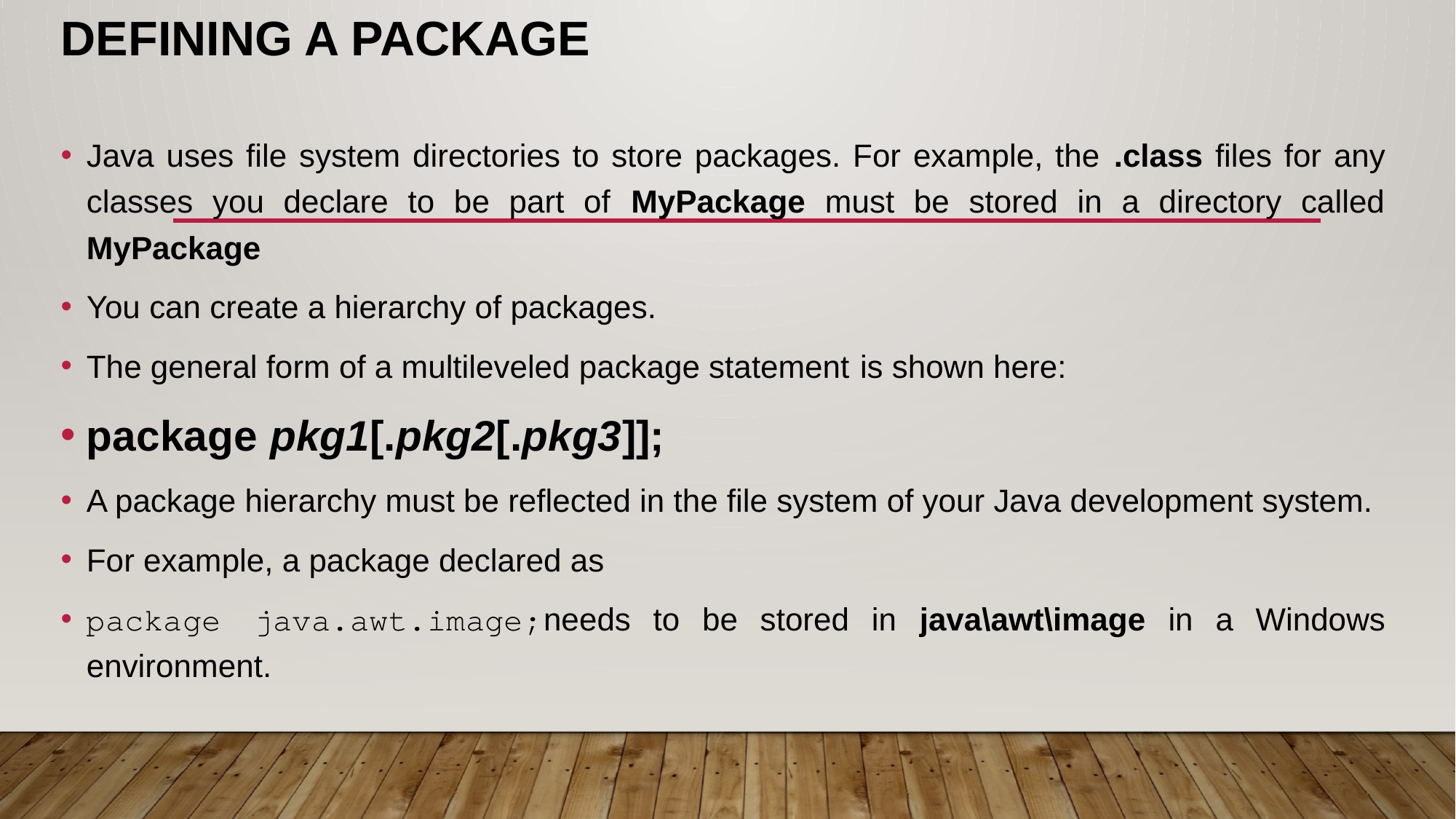

# Defining a Package
Java uses file system directories to store packages. For example, the .class files for any classes you declare to be part of MyPackage must be stored in a directory called MyPackage
You can create a hierarchy of packages.
The general form of a multileveled package statement is shown here:
package pkg1[.pkg2[.pkg3]];
A package hierarchy must be reflected in the file system of your Java development system.
For example, a package declared as
package java.awt.image;needs to be stored in java\awt\image in a Windows environment.